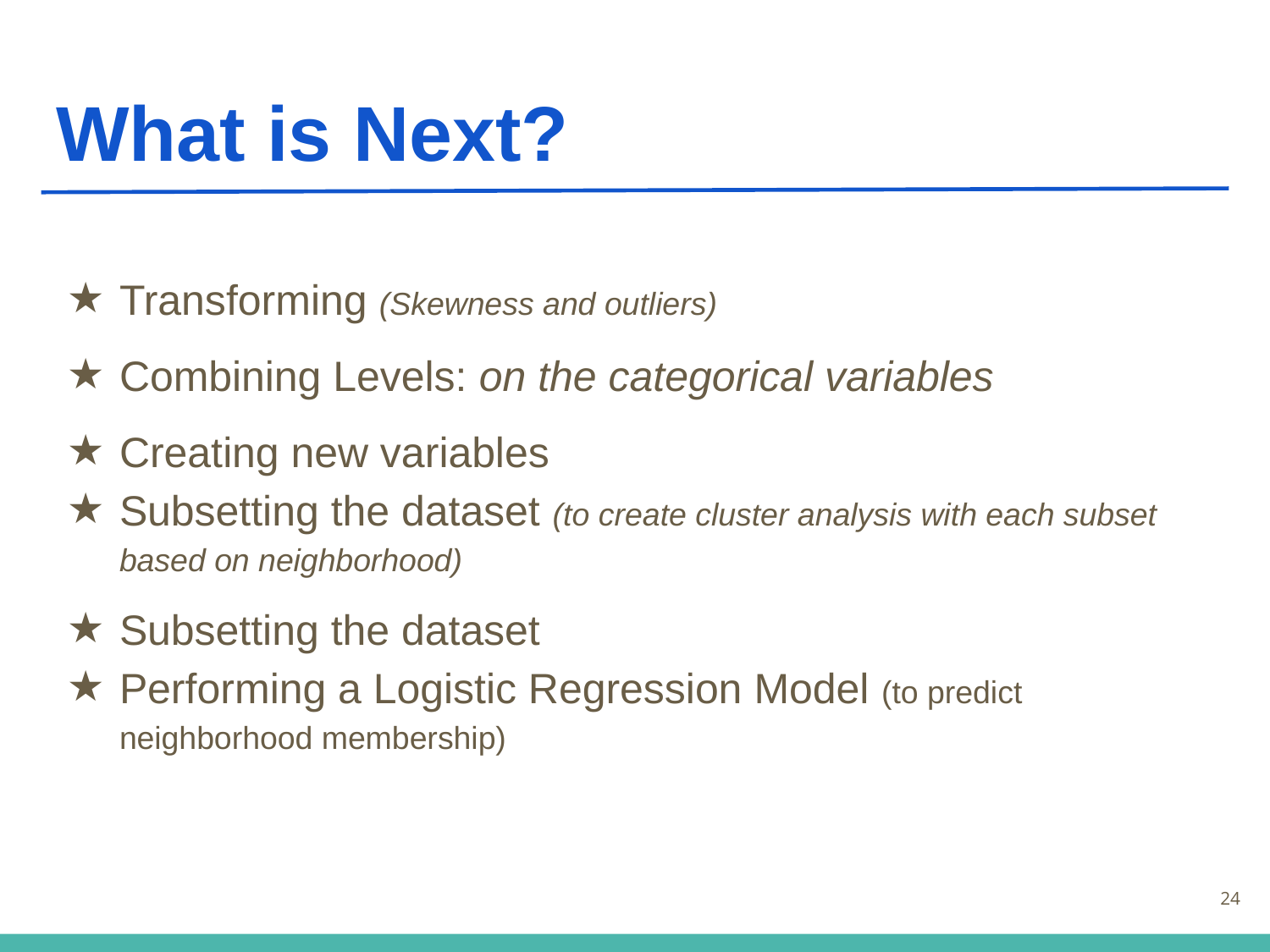

# What is Next?

Transforming (Skewness and outliers)
Combining Levels: on the categorical variables
Creating new variables
Subsetting the dataset (to create cluster analysis with each subset based on neighborhood)
Subsetting the dataset
Performing a Logistic Regression Model (to predict neighborhood membership)

24